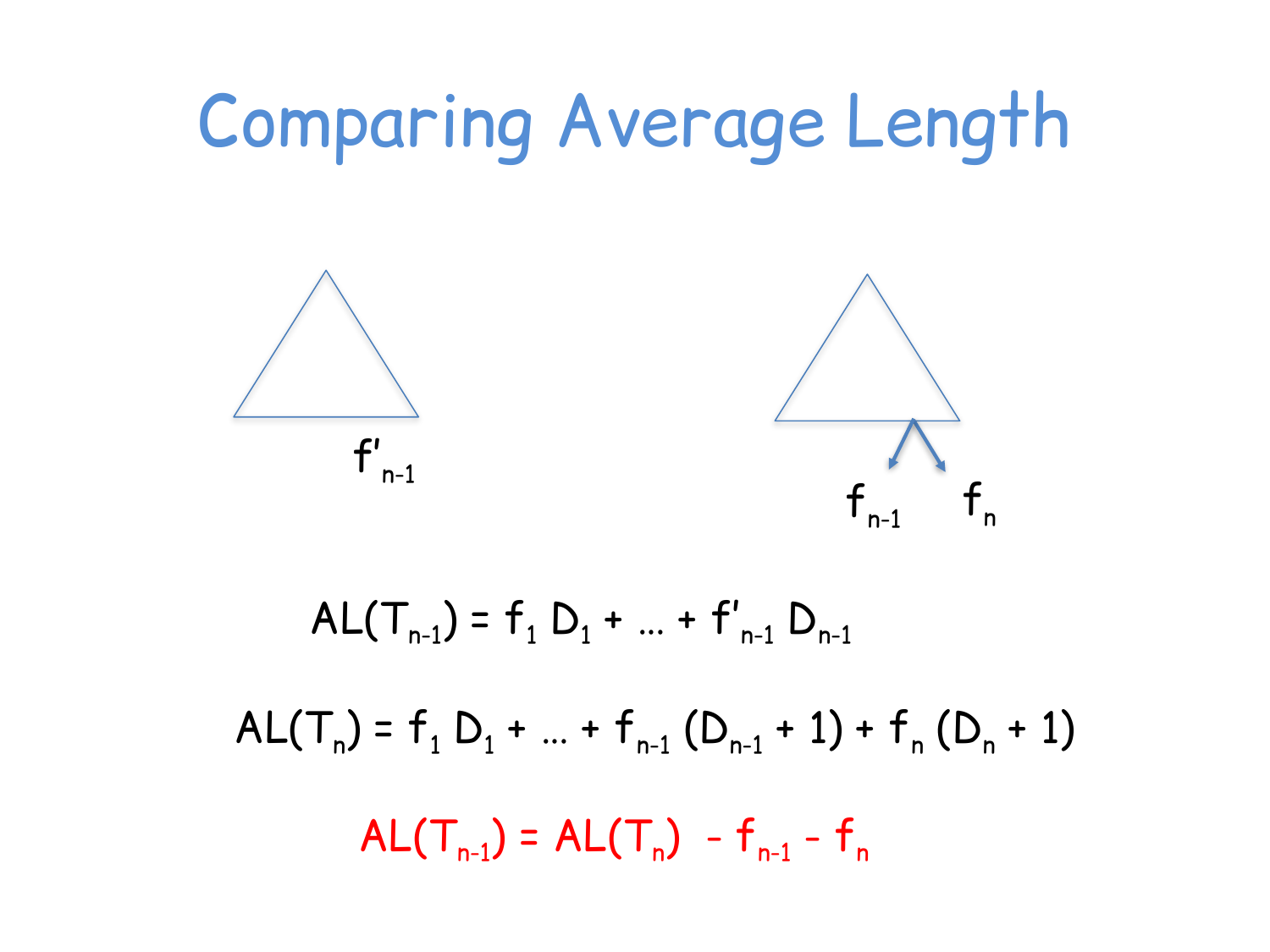

# Comparing Average Length

             f’n-1
             fn
             fn-1
AL(Tn-1) = f1 D1 + … + f’n-1 Dn-1
AL(Tn) = f1 D1 + … + fn-1 (Dn-1 + 1) + fn (Dn + 1)
AL(Tn-1) = AL(Tn)  - fn-1 - fn